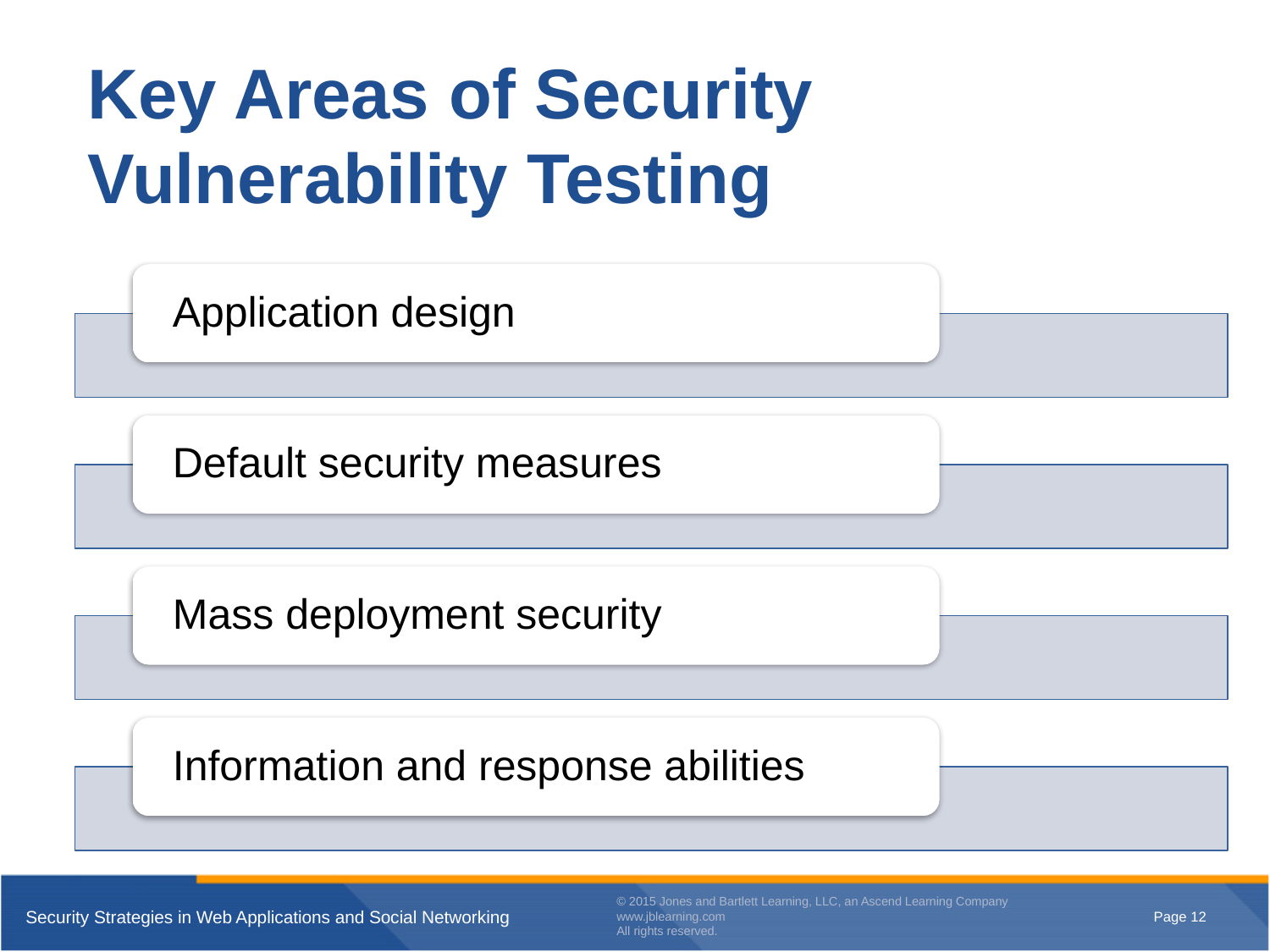

# Key Areas of Security Vulnerability Testing
Application design
Default security measures
Mass deployment security
Information and response abilities